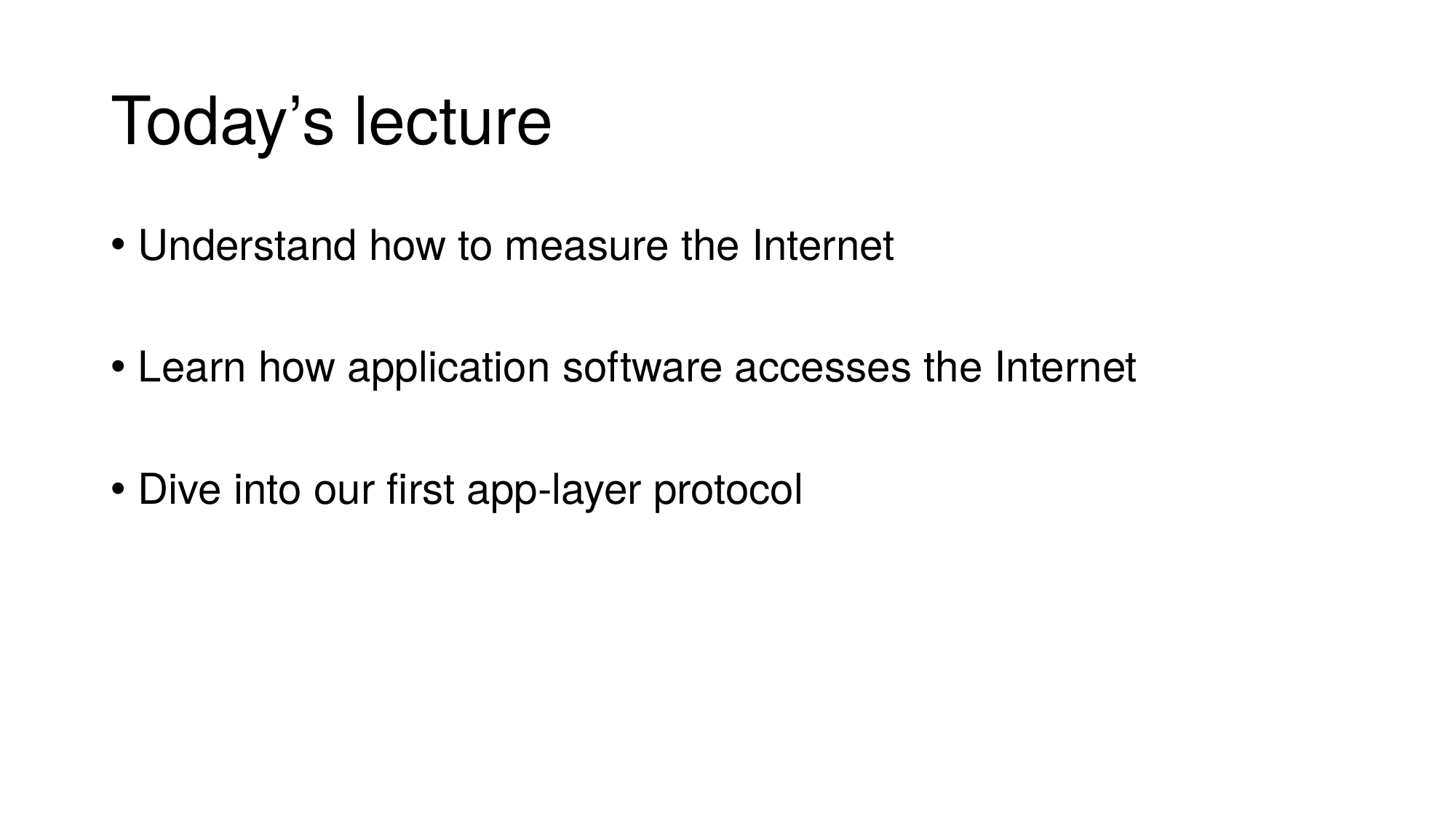

# Today’s lecture
Understand how to measure the Internet

Learn how application software accesses the Internet

Dive into our first app-layer protocol